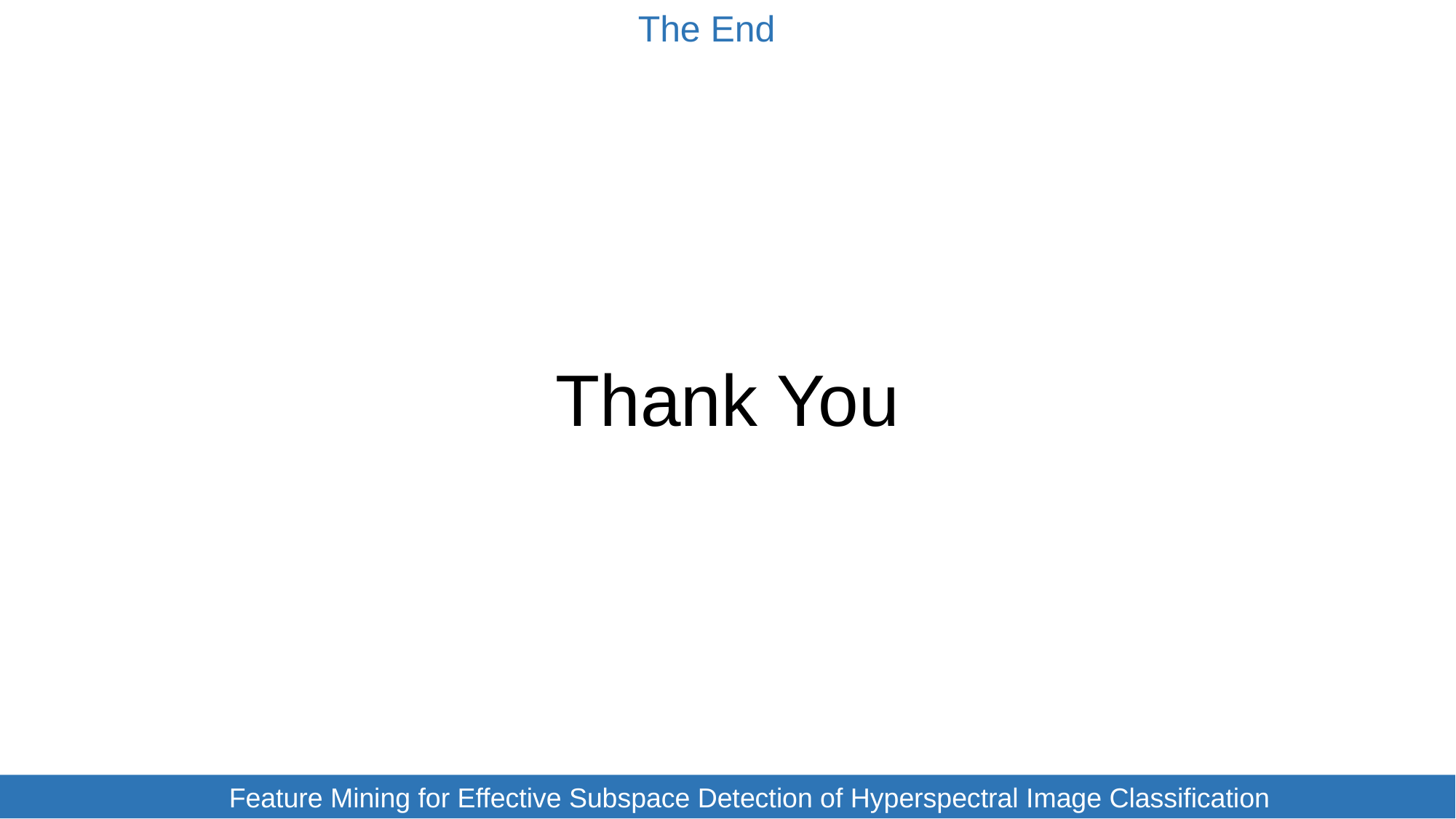

The End
Thank You
		Feature Mining for Effective Subspace Detection of Hyperspectral Image Classification